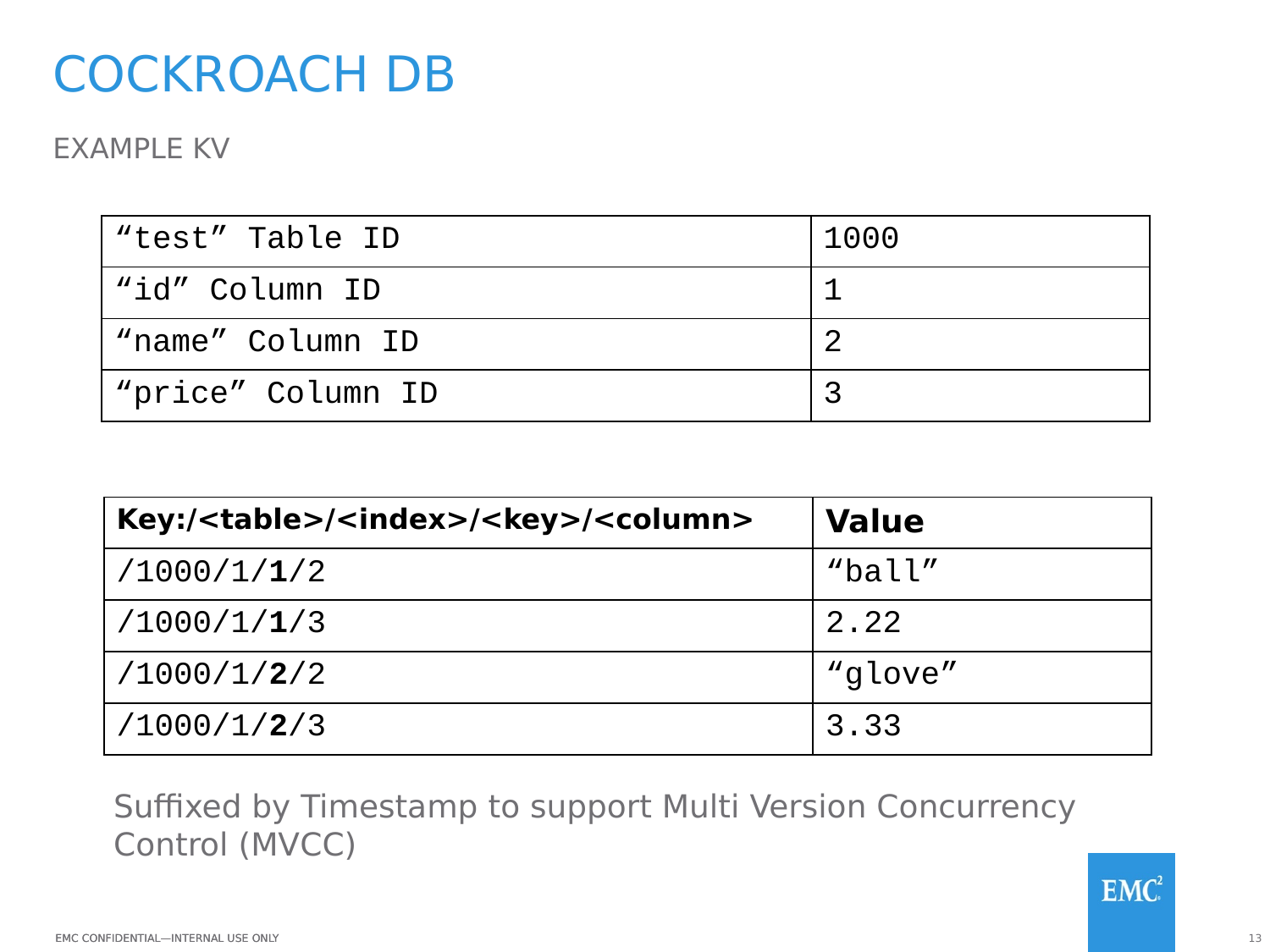

# Cockroach DB
Example KV
| “test” Table ID | 1000 |
| --- | --- |
| “id” Column ID | 1 |
| “name” Column ID | 2 |
| “price” Column ID | 3 |
| Key:/<table>/<index>/<key>/<column> | Value |
| --- | --- |
| /1000/1/1/2 | “ball” |
| /1000/1/1/3 | 2.22 |
| /1000/1/2/2 | “glove” |
| /1000/1/2/3 | 3.33 |
Suffixed by Timestamp to support Multi Version Concurrency Control (MVCC)